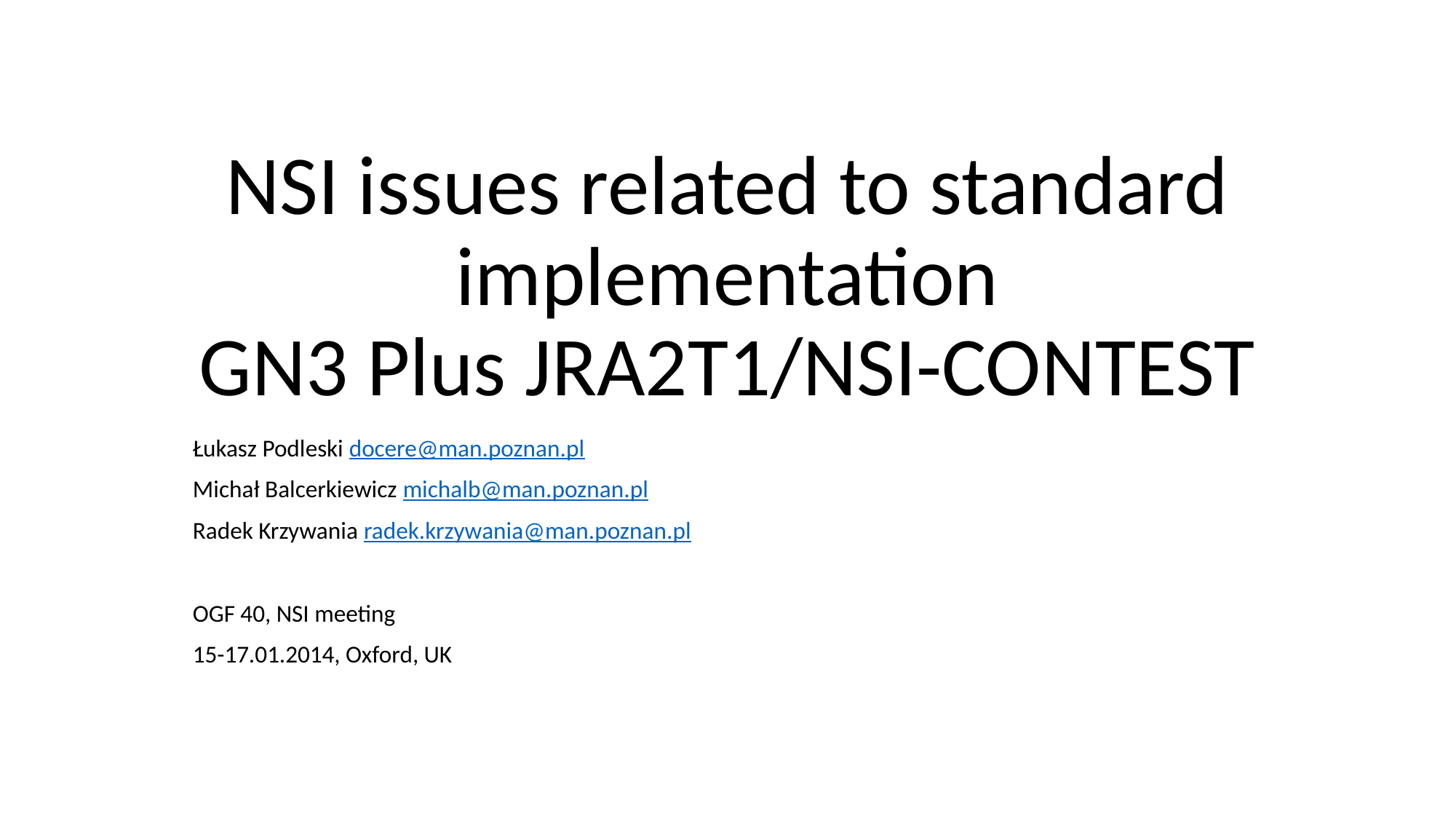

# NSI issues related to standard implementation GN3 Plus JRA2T1/NSI-CONTEST
Łukasz Podleski docere@man.poznan.pl
Michał Balcerkiewicz michalb@man.poznan.pl
Radek Krzywania radek.krzywania@man.poznan.pl

OGF 40, NSI meeting
15-17.01.2014, Oxford, UK